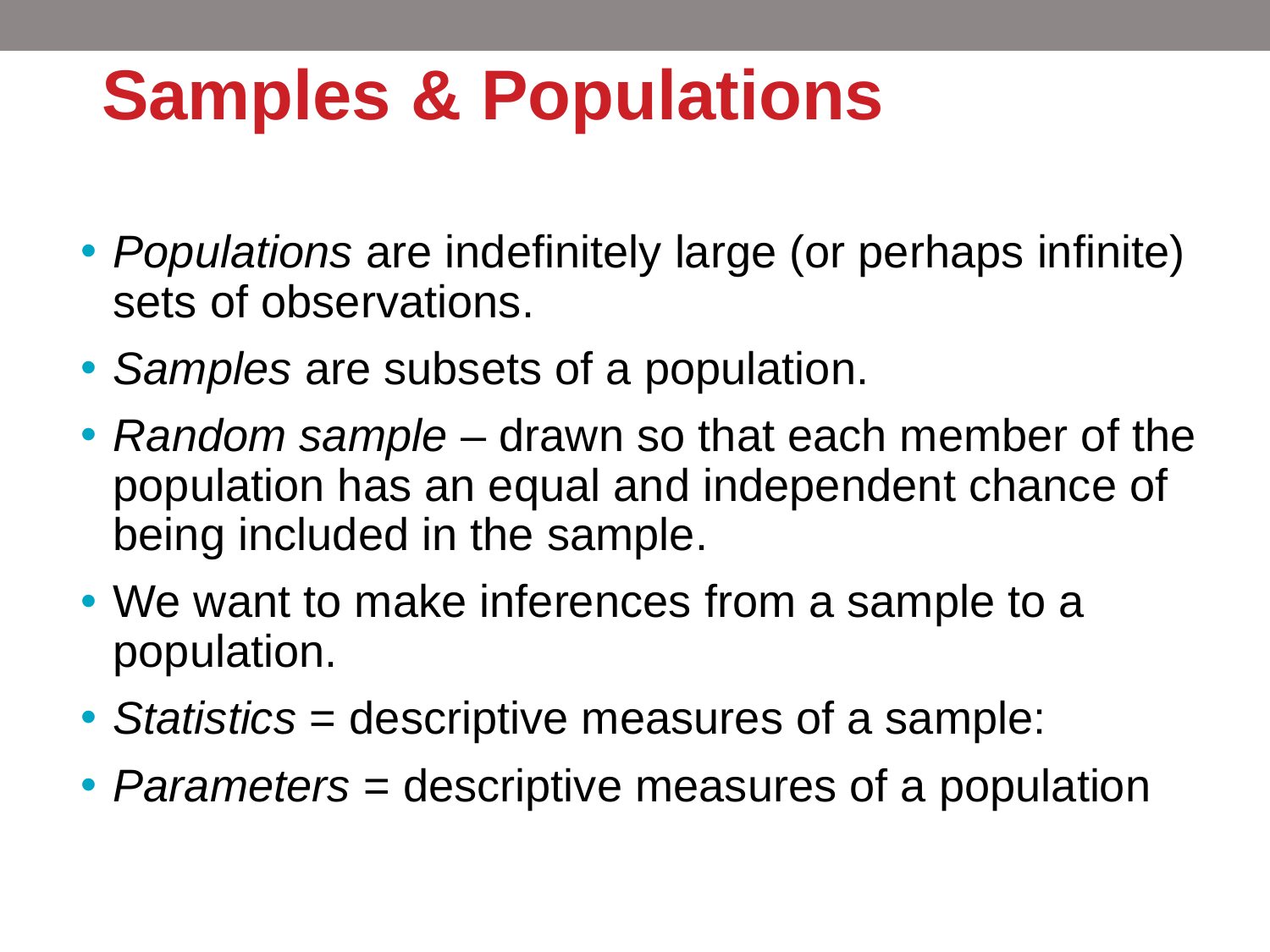

# Samples & Populations
Populations are indefinitely large (or perhaps infinite) sets of observations.
Samples are subsets of a population.
Random sample – drawn so that each member of the population has an equal and independent chance of being included in the sample.
We want to make inferences from a sample to a population.
Statistics = descriptive measures of a sample:
Parameters = descriptive measures of a population